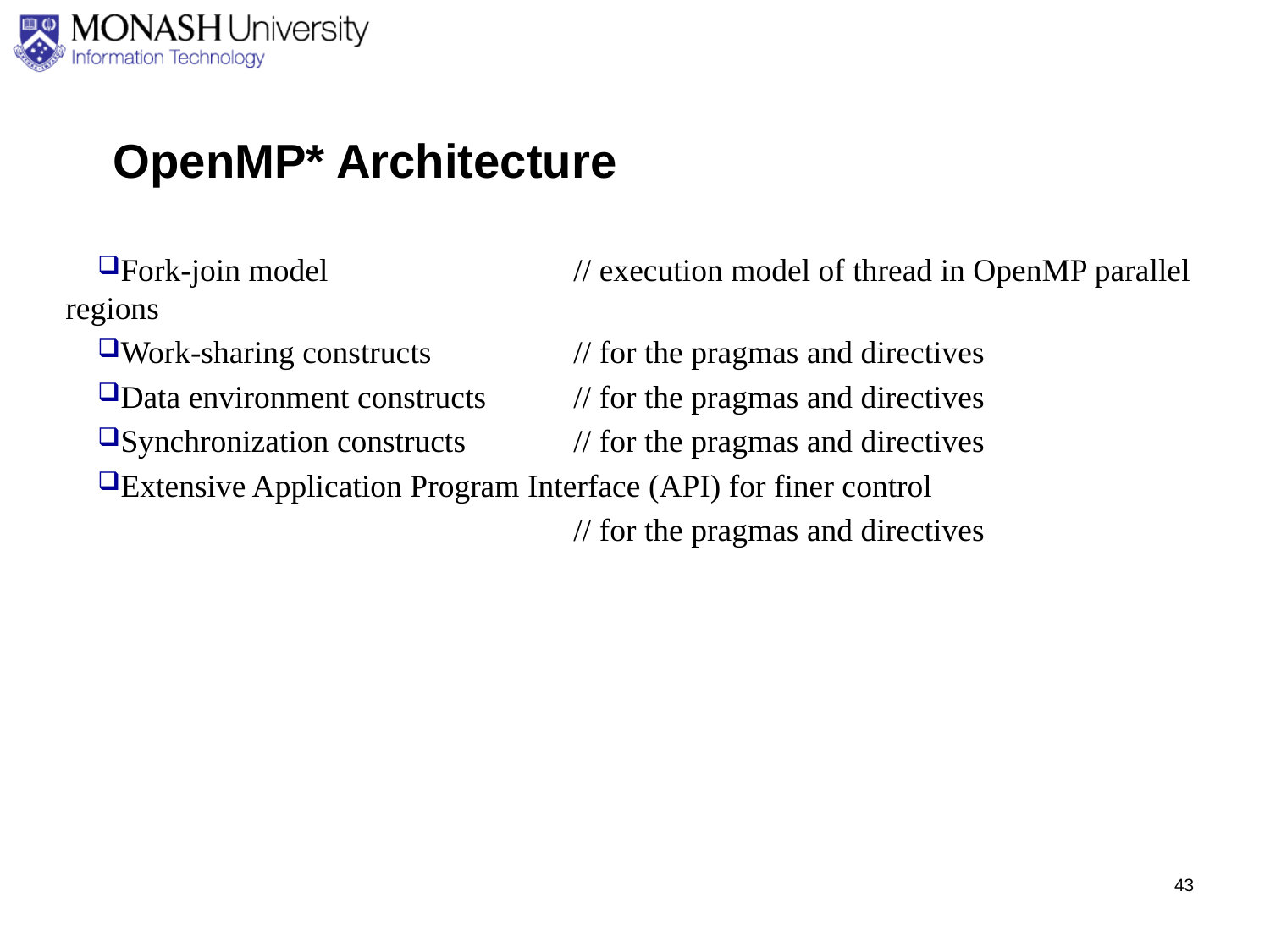

OpenMP* Architecture
Fork-join model 		// execution model of thread in OpenMP parallel regions
Work-sharing constructs		// for the pragmas and directives
Data environment constructs	// for the pragmas and directives
Synchronization constructs 	// for the pragmas and directives
Extensive Application Program Interface (API) for finer control
				// for the pragmas and directives
43